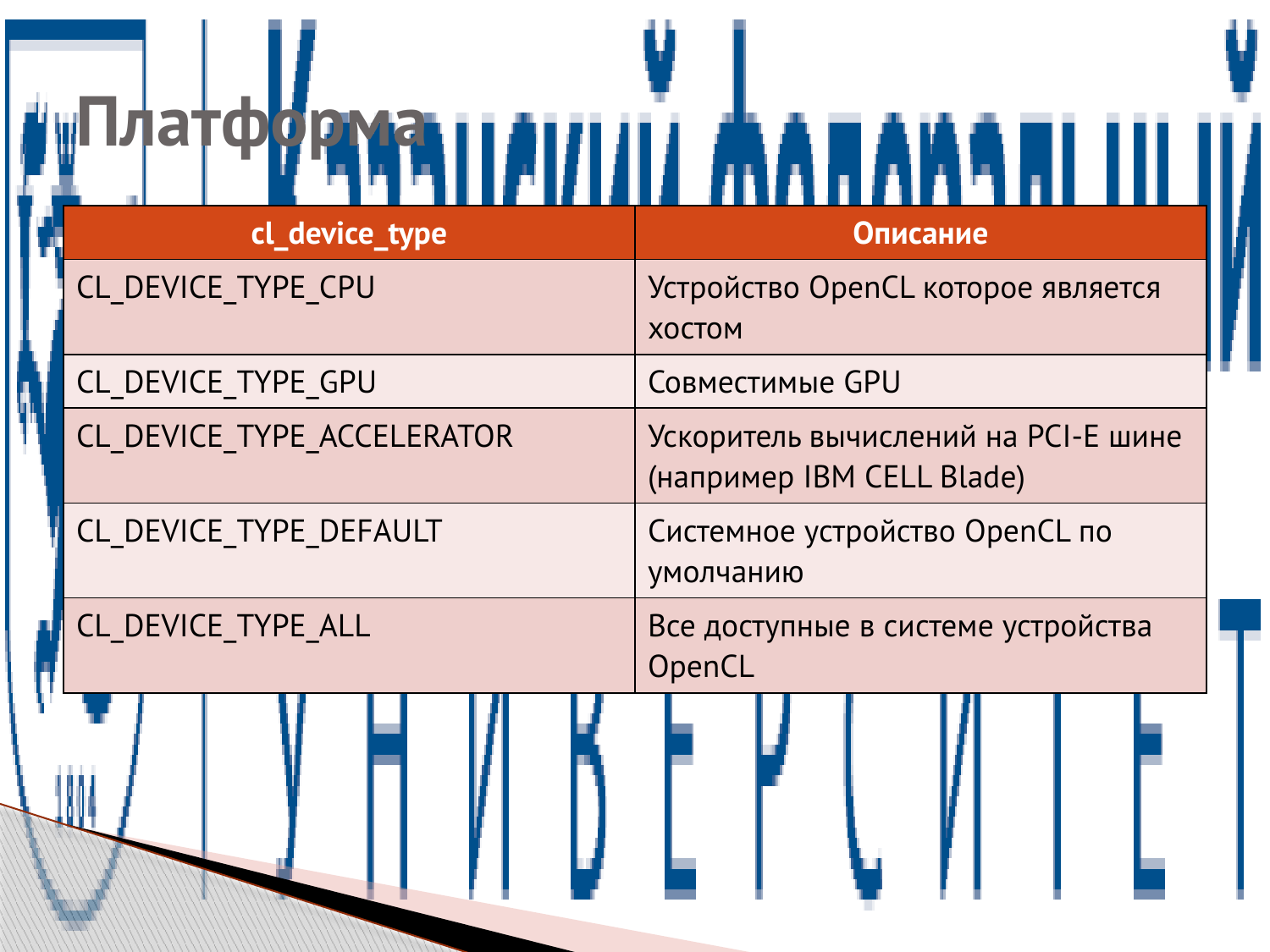

# Платформа
| cl\_device\_type | Описание |
| --- | --- |
| CL\_DEVICE\_TYPE\_CPU | Устройство OpenCL которое является хостом |
| CL\_DEVICE\_TYPE\_GPU | Совместимые GPU |
| CL\_DEVICE\_TYPE\_ACCELERATOR | Ускоритель вычислений на PCI-E шине (например IBM CELL Blade) |
| CL\_DEVICE\_TYPE\_DEFAULT | Системное устройство OpenCL по умолчанию |
| CL\_DEVICE\_TYPE\_ALL | Все доступные в системе устройства OpenCL |